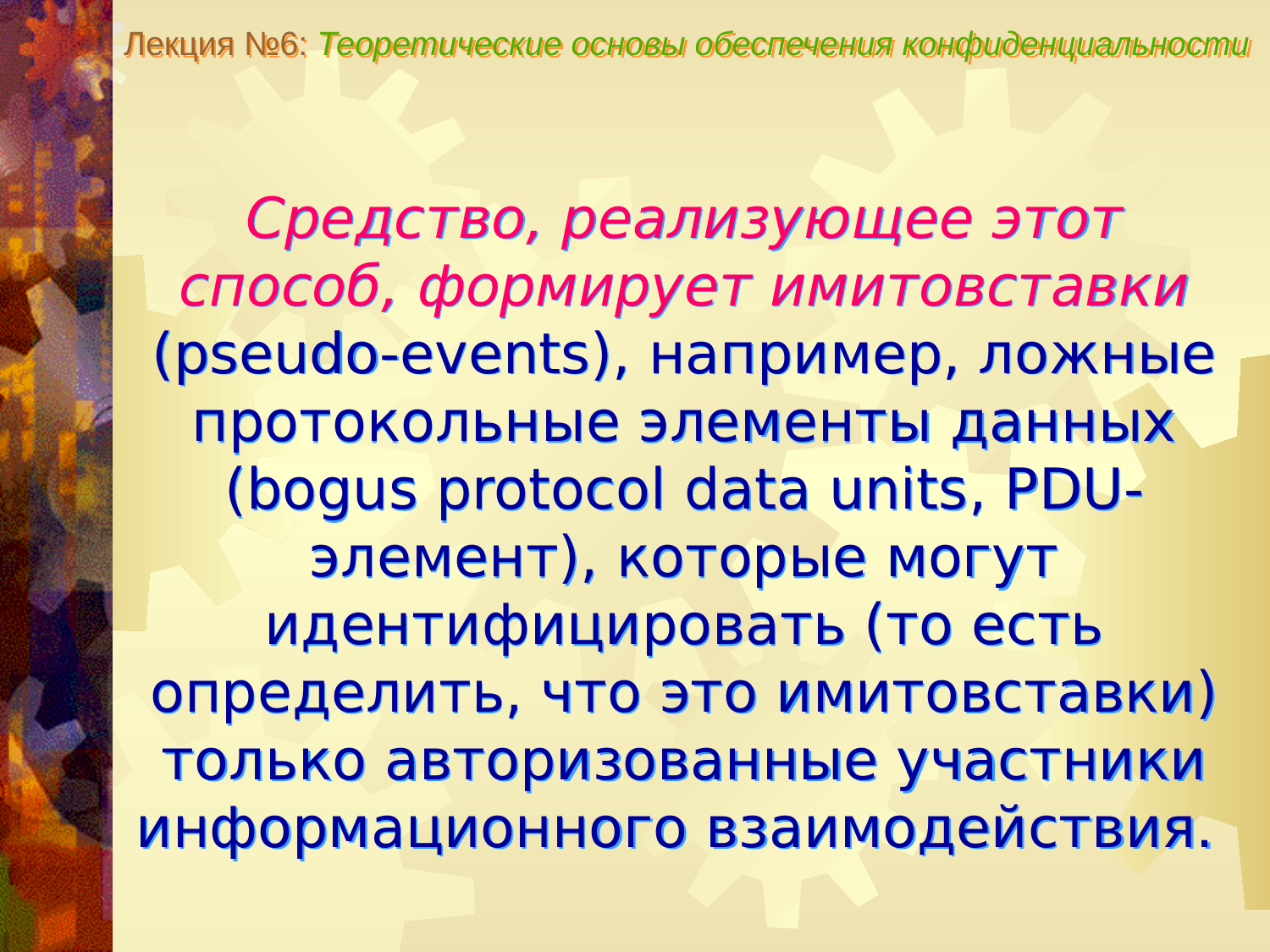

Лекция №6: Теоретические основы обеспечения конфиденциальности
Средство, реализующее этот способ, формирует имитовставки (pseudo-events), например, ложные протокольные элементы данных (bogus protocol data units, PDU-элемент), которые могут идентифицировать (то есть определить, что это имитовставки) только авторизованные участники информационного взаимодействия.